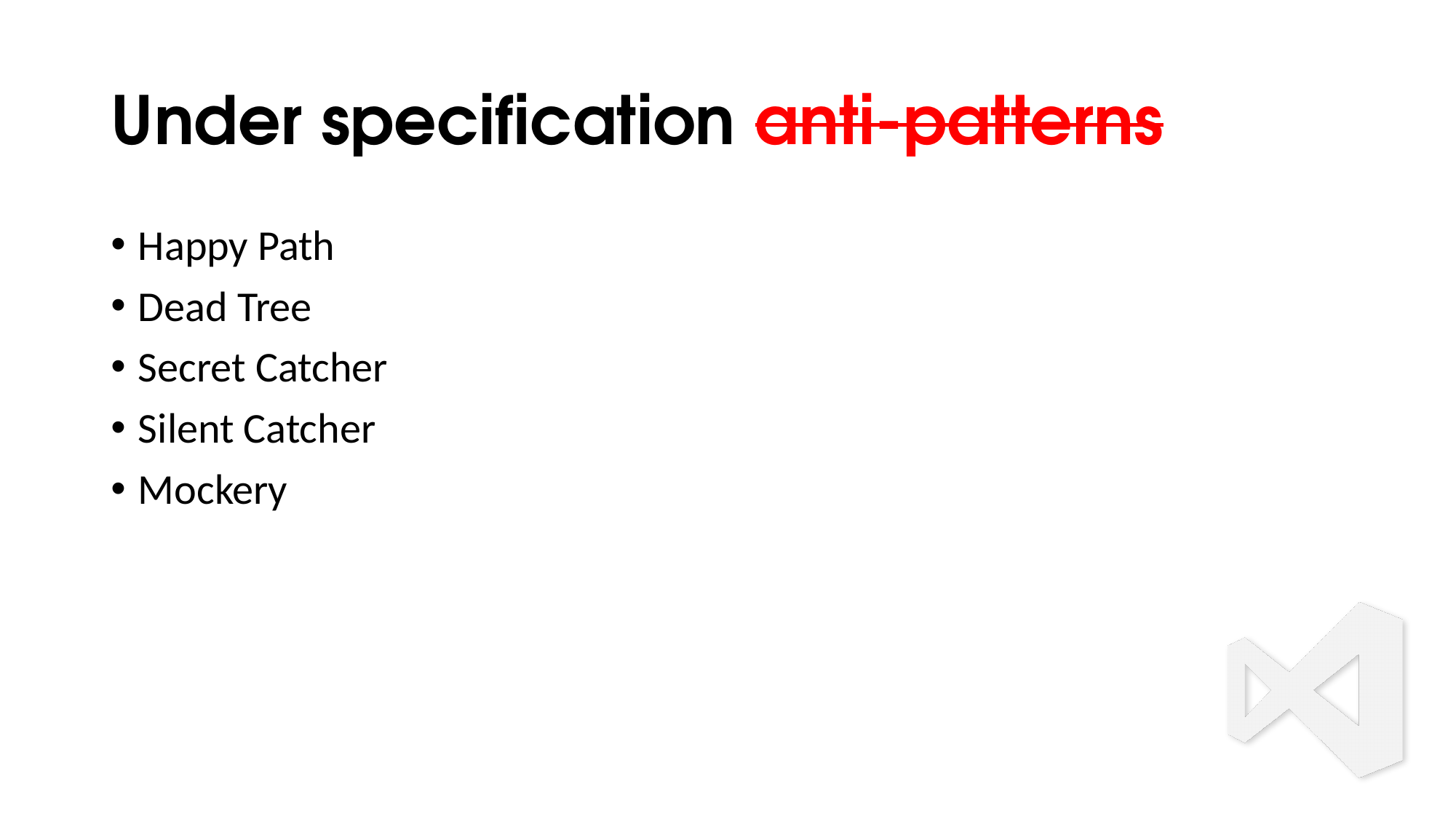

# Under specification anti-patterns
Happy Path
Dead Tree
Secret Catcher
Silent Catcher
Mockery